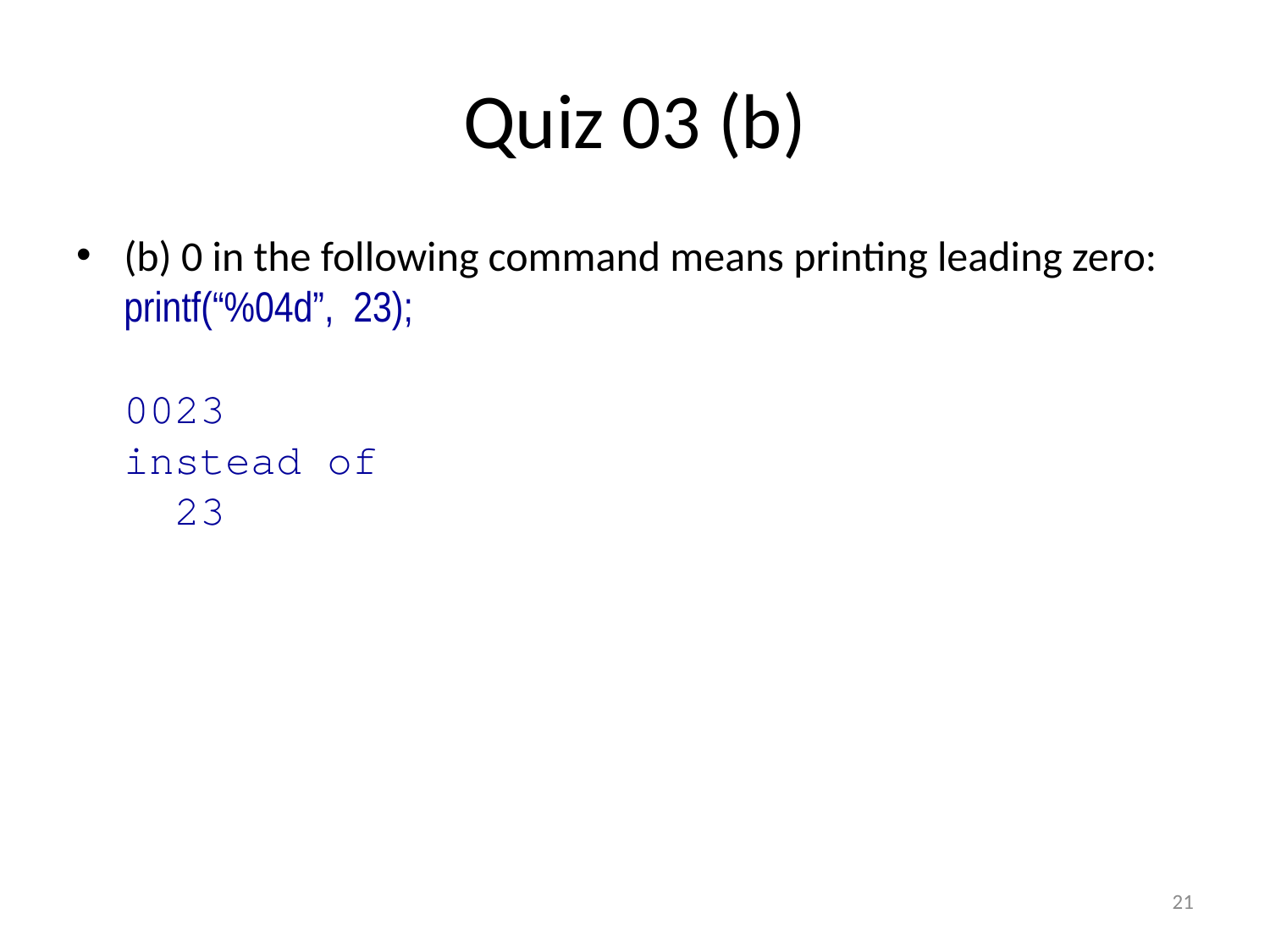

# Quiz 03 (b)
(b) 0 in the following command means printing leading zero:
printf(“%04d”,  23);
0023
instead of
  23
21